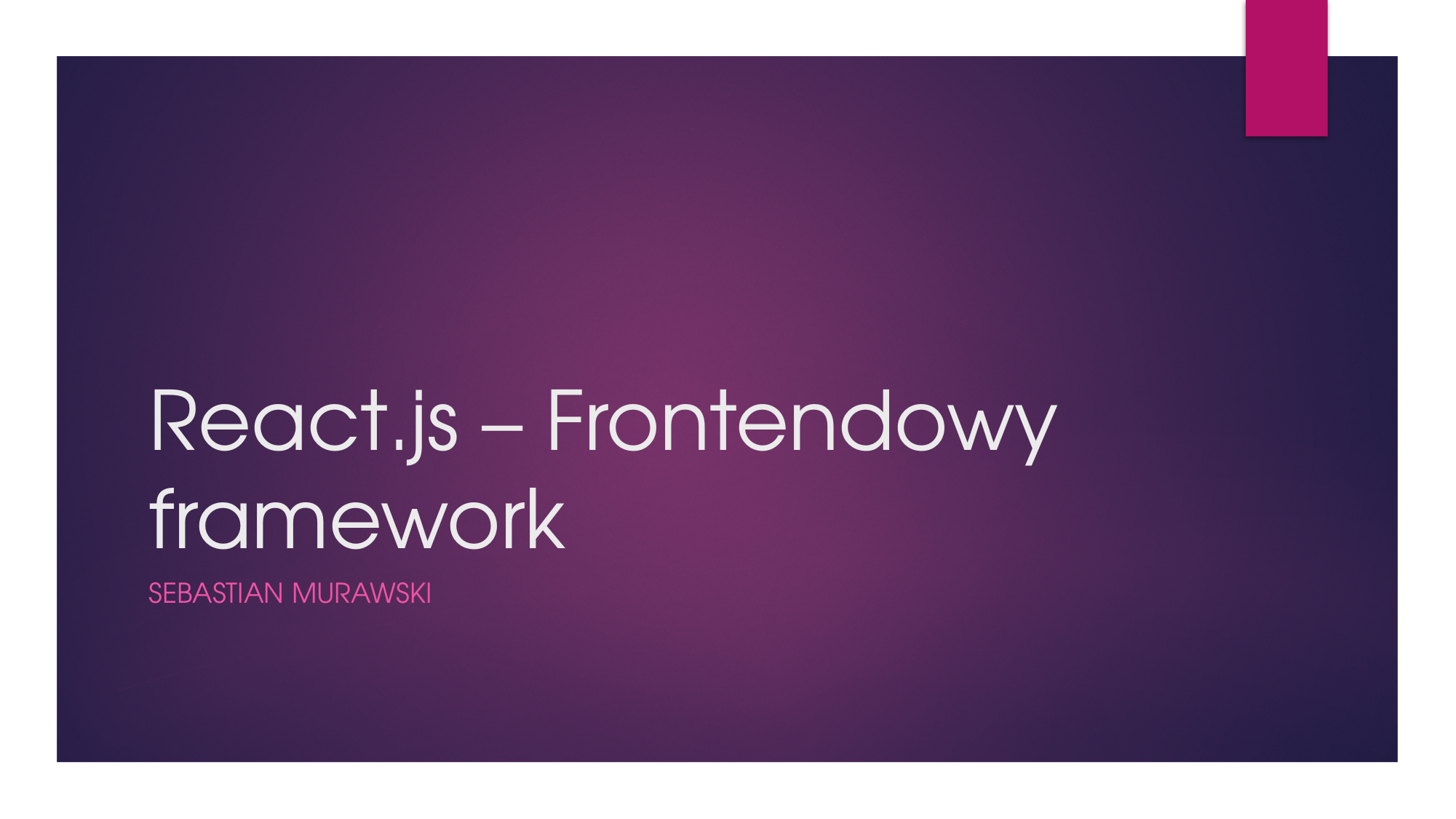

# React.js – Frontendowy framework
Sebastian Murawski